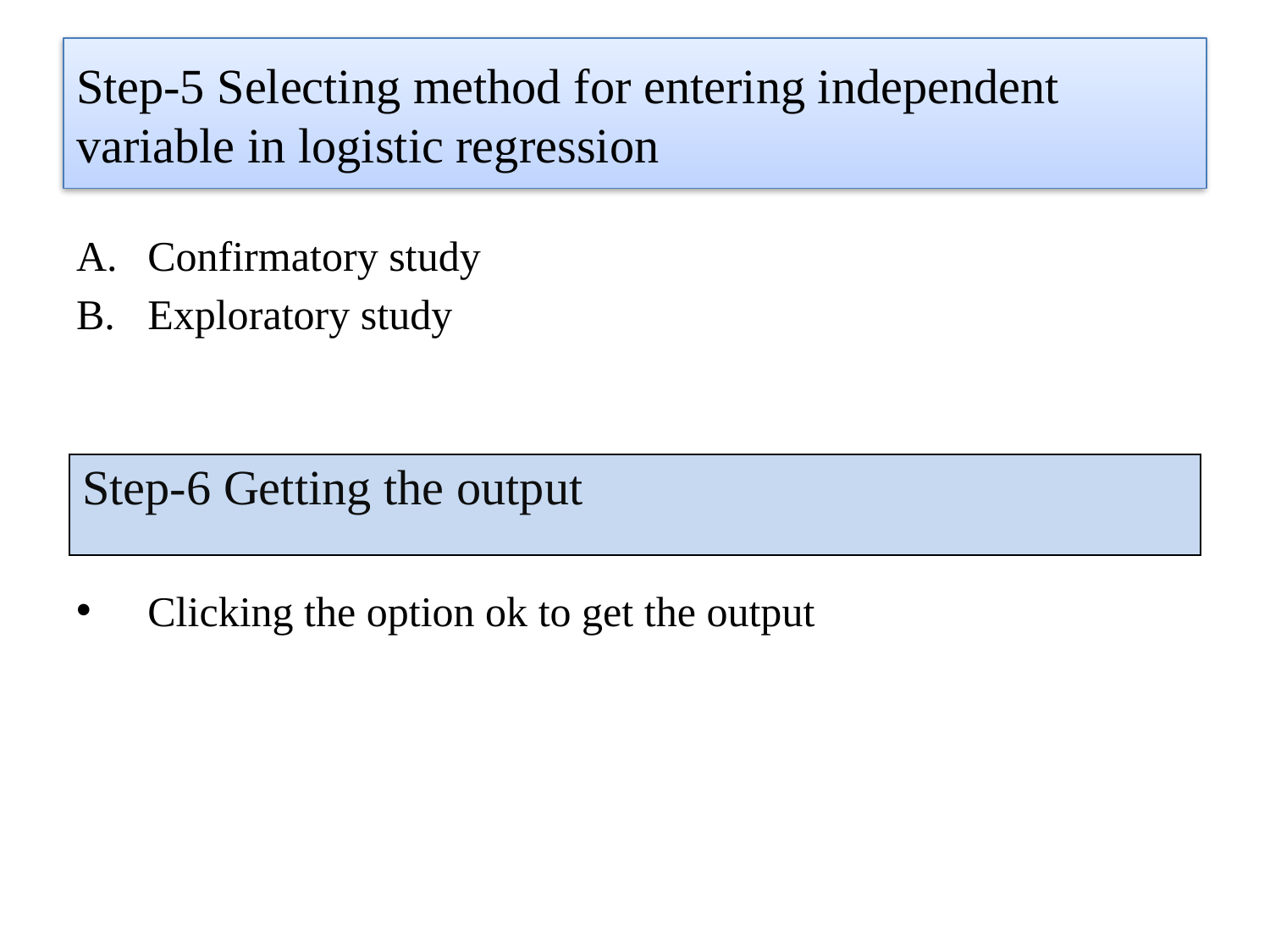

# Step-5 Selecting method for entering independent variable in logistic regression
Confirmatory study
Exploratory study

Clicking the option ok to get the output
| Step-6 Getting the output |
| --- |